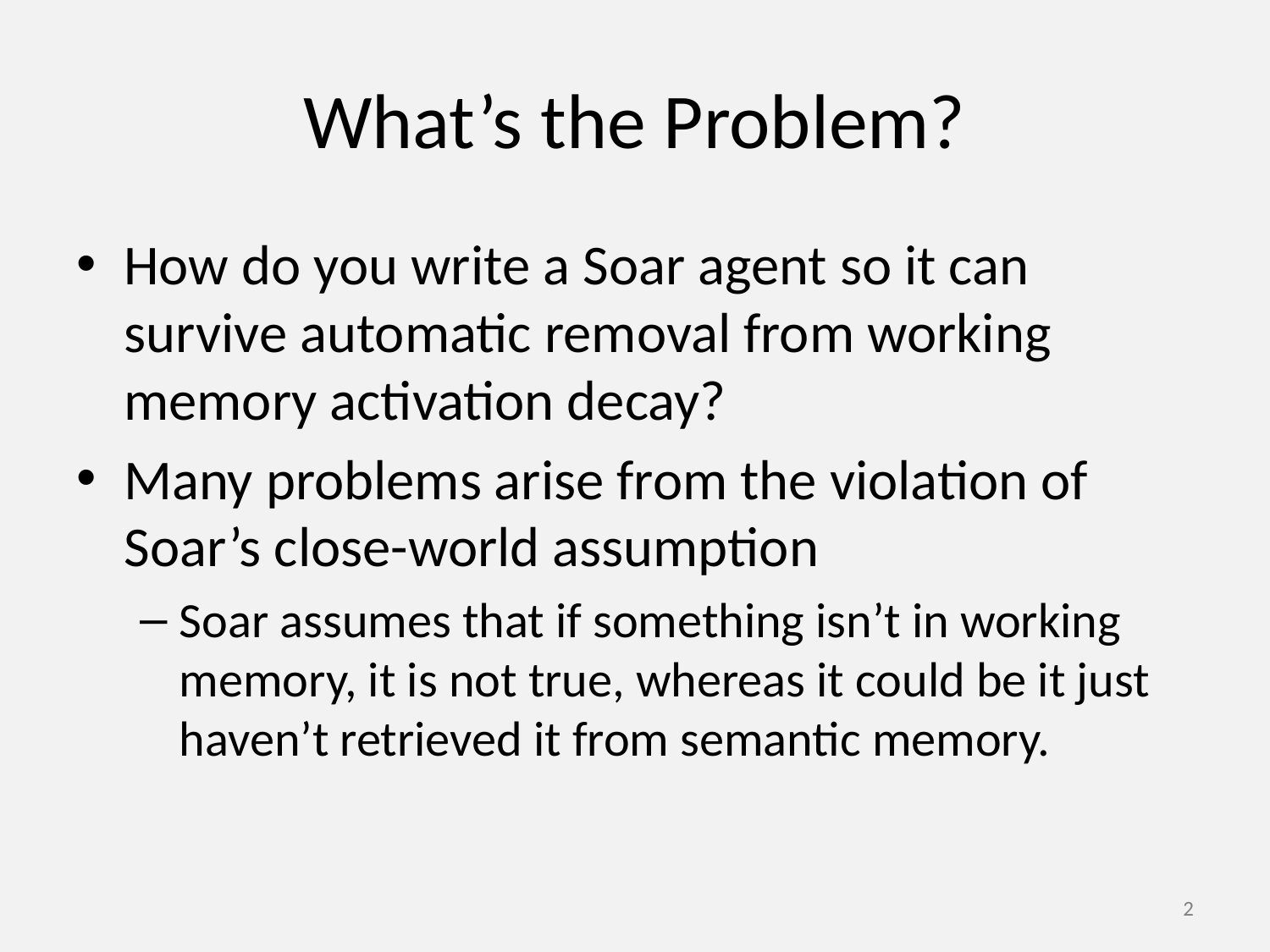

# What’s the Problem?
How do you write a Soar agent so it can survive automatic removal from working memory activation decay?
Many problems arise from the violation of Soar’s close-world assumption
Soar assumes that if something isn’t in working memory, it is not true, whereas it could be it just haven’t retrieved it from semantic memory.

2